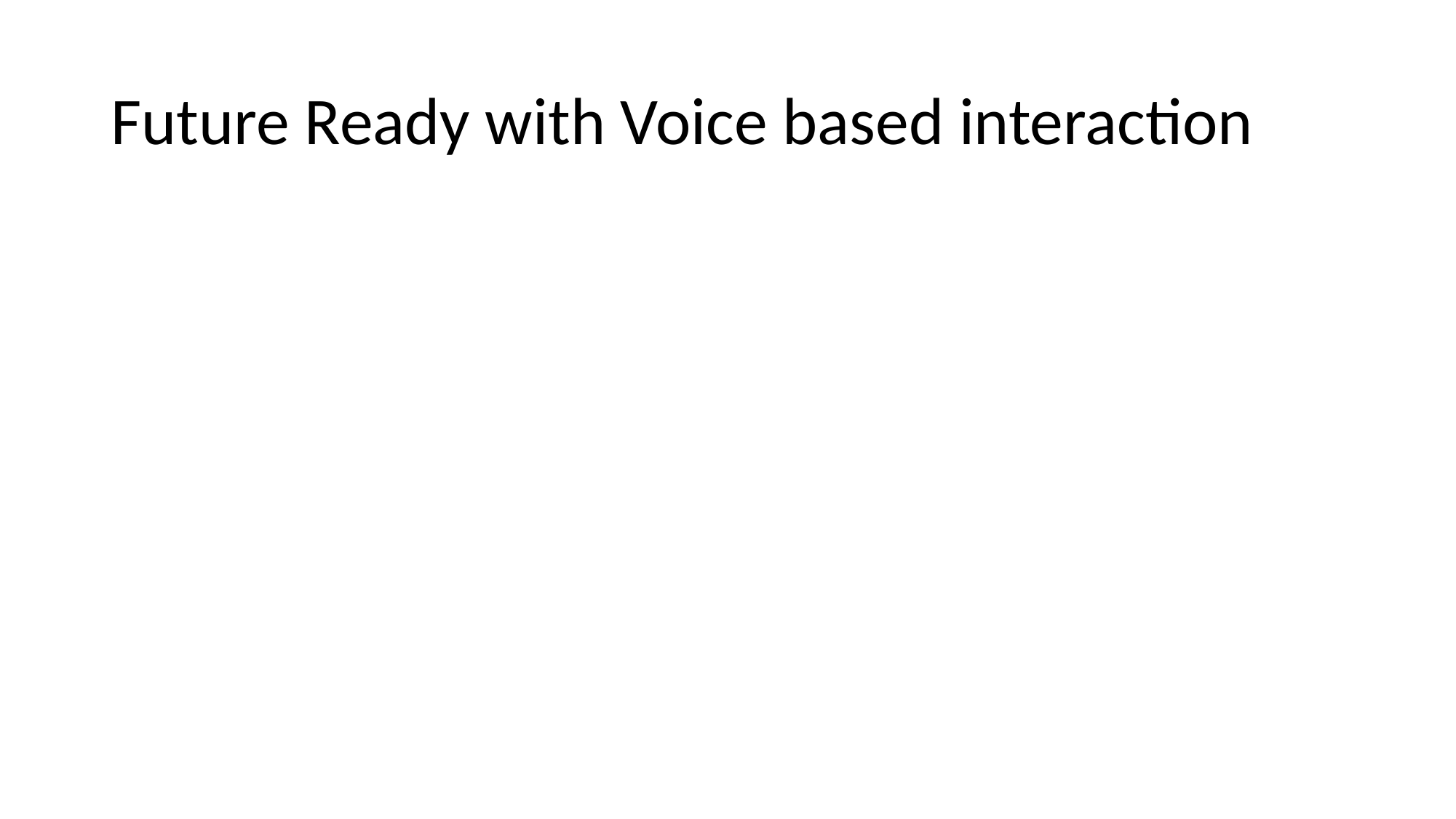

# Future Ready with Voice based interaction